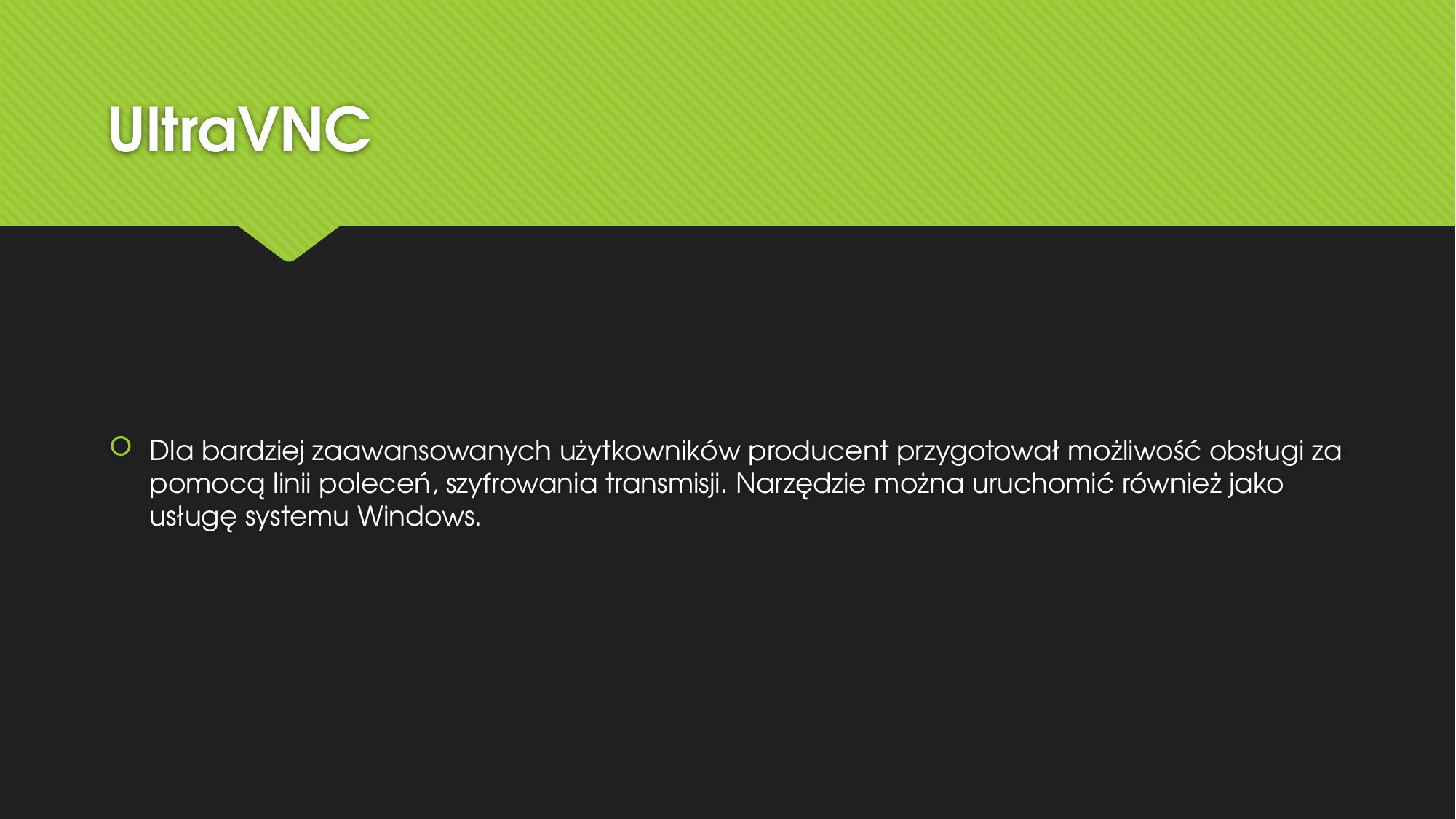

# UltraVNC
Dla bardziej zaawansowanych użytkowników producent przygotował możliwość obsługi za pomocą linii poleceń, szyfrowania transmisji. Narzędzie można uruchomić również jako usługę systemu Windows.